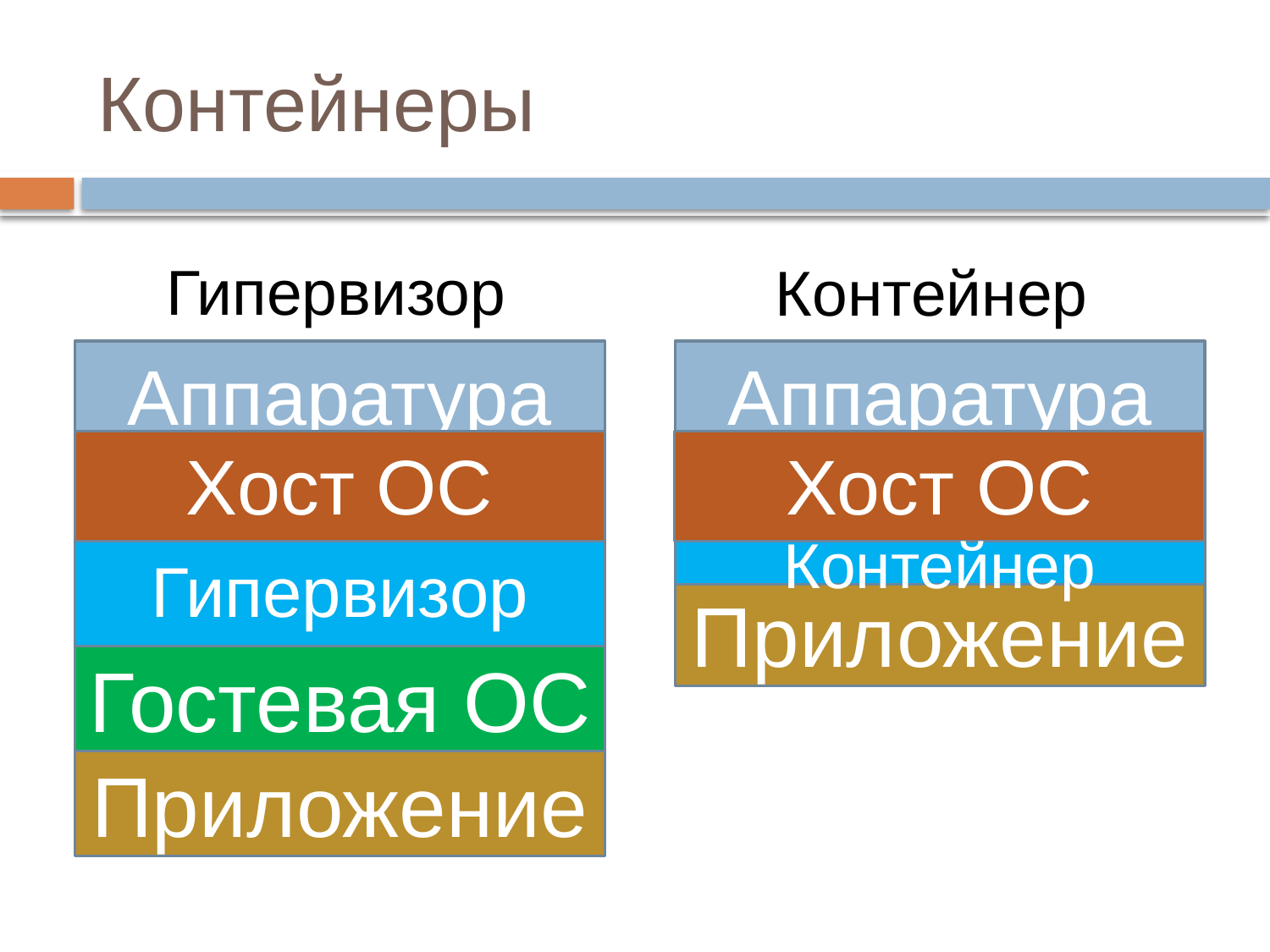

# Контейнеры
Гипервизор
Контейнер
Аппаратура
Аппаратура
Хост ОС
Хост ОС
Гипервизор
Контейнер
Приложение
Гостевая ОС
Приложение